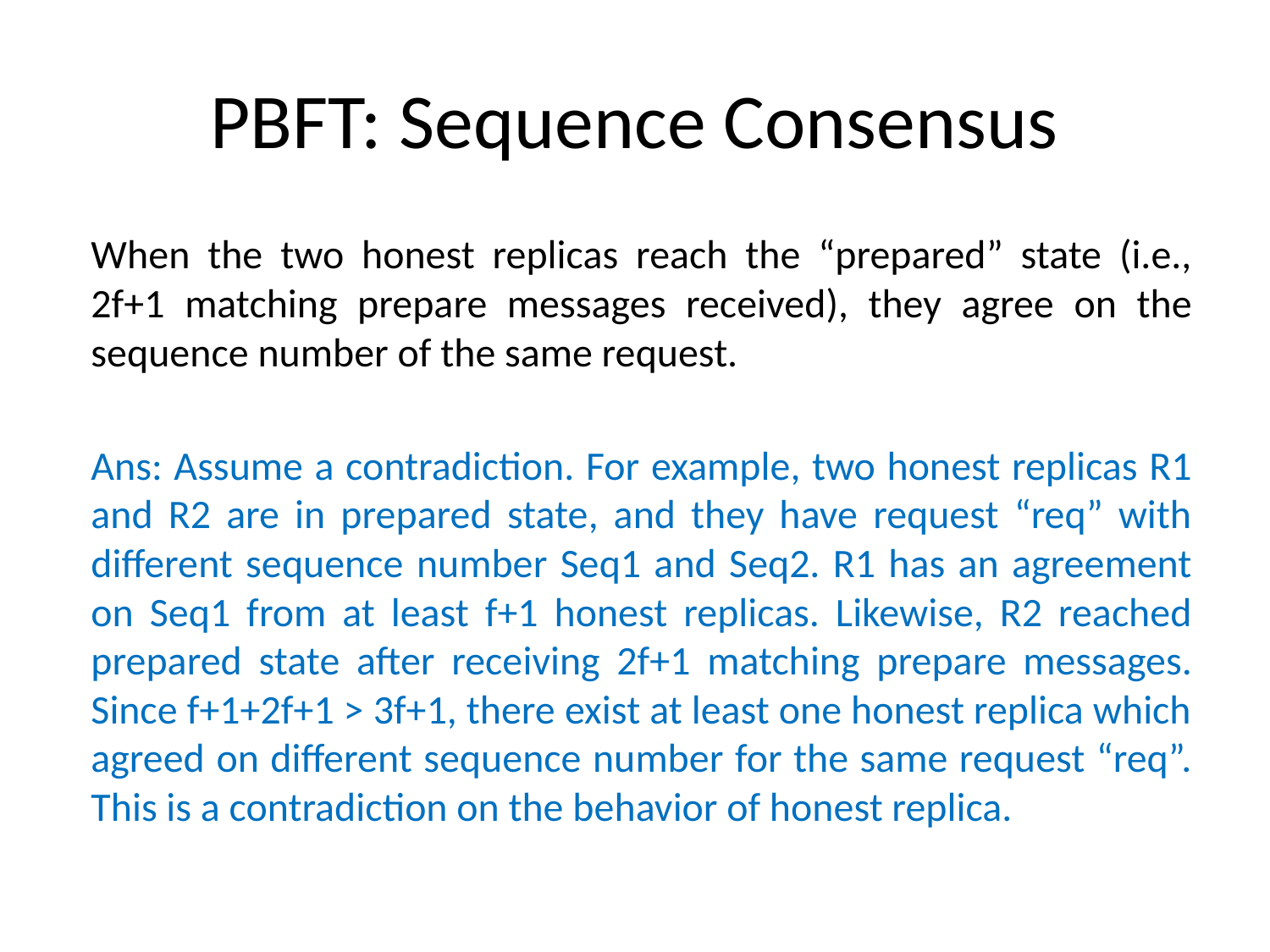

# PBFT: Sequence Consensus
When the two honest replicas reach the “prepared” state (i.e., 2f+1 matching prepare messages received), they agree on the sequence number of the same request.

Ans: Assume a contradiction. For example, two honest replicas R1 and R2 are in prepared state, and they have request “req” with different sequence number Seq1 and Seq2. R1 has an agreement on Seq1 from at least f+1 honest replicas. Likewise, R2 reached prepared state after receiving 2f+1 matching prepare messages. Since f+1+2f+1 > 3f+1, there exist at least one honest replica which agreed on different sequence number for the same request “req”. This is a contradiction on the behavior of honest replica.